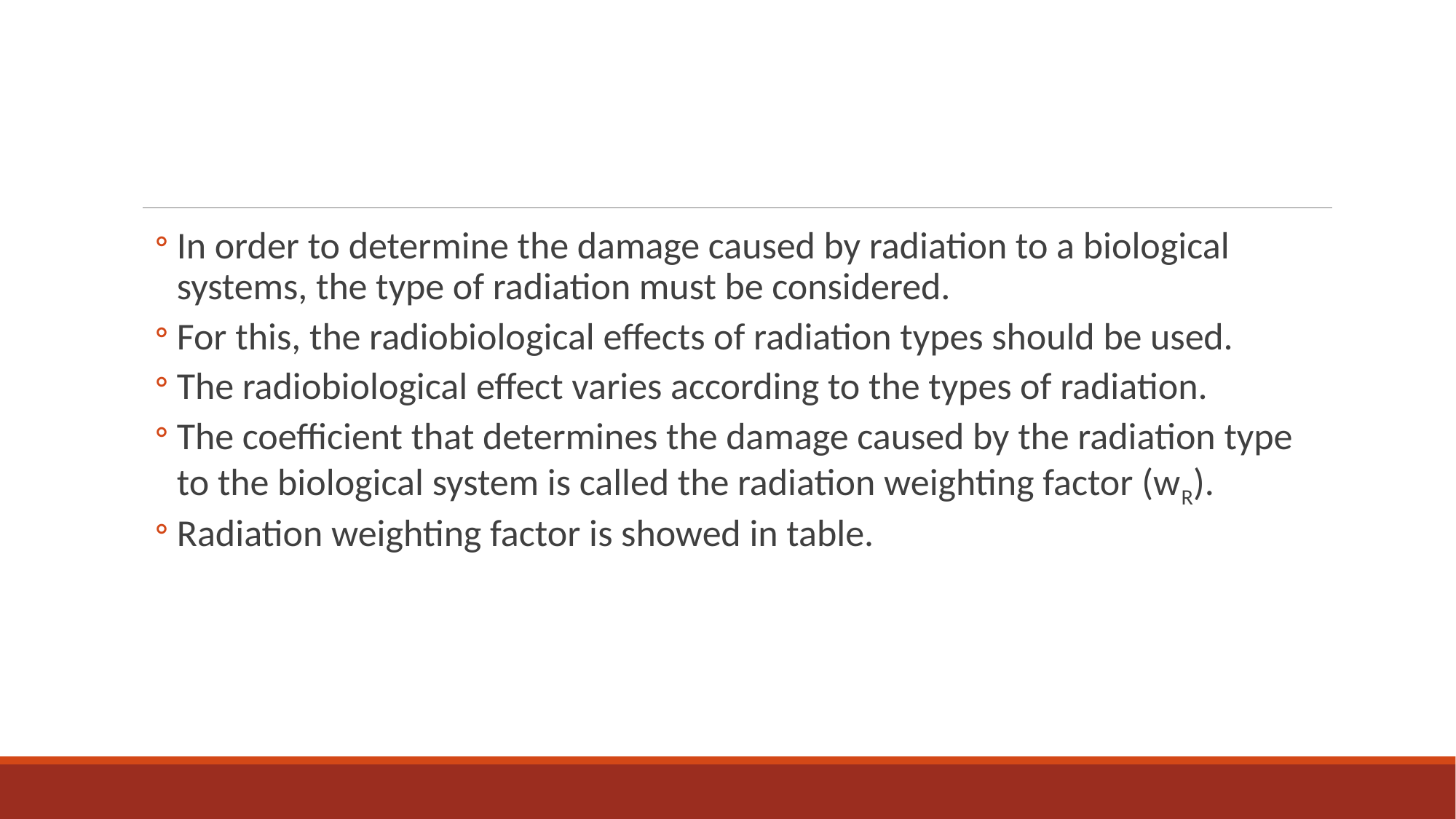

#
In order to determine the damage caused by radiation to a biological systems, the type of radiation must be considered.
For this, the radiobiological effects of radiation types should be used.
The radiobiological effect varies according to the types of radiation.
The coefficient that determines the damage caused by the radiation type to the biological system is called the radiation weighting factor (wR).
Radiation weighting factor is showed in table.